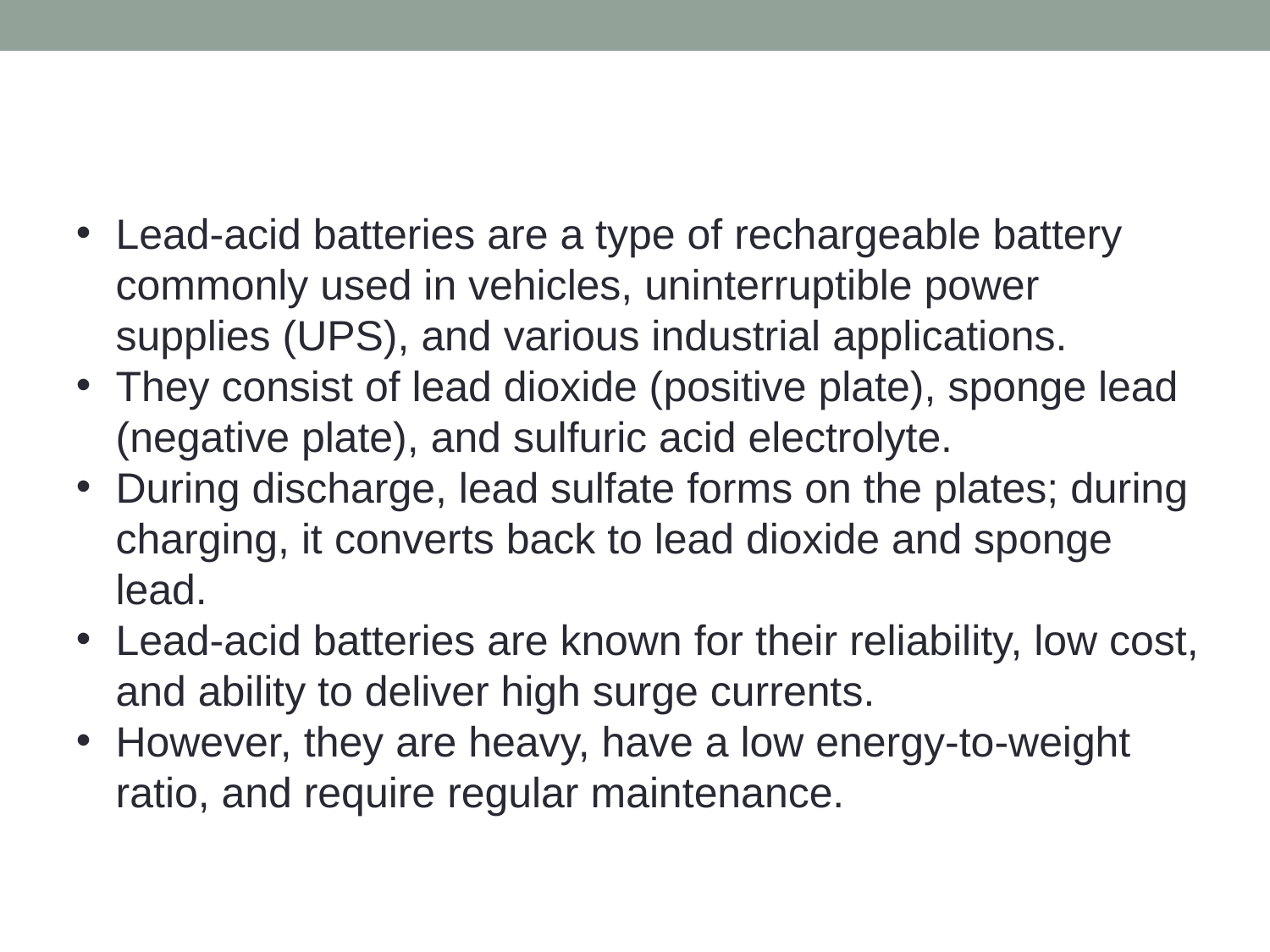

Lead-acid batteries are a type of rechargeable battery commonly used in vehicles, uninterruptible power supplies (UPS), and various industrial applications.
They consist of lead dioxide (positive plate), sponge lead (negative plate), and sulfuric acid electrolyte.
During discharge, lead sulfate forms on the plates; during charging, it converts back to lead dioxide and sponge lead.
Lead-acid batteries are known for their reliability, low cost, and ability to deliver high surge currents.
However, they are heavy, have a low energy-to-weight ratio, and require regular maintenance.